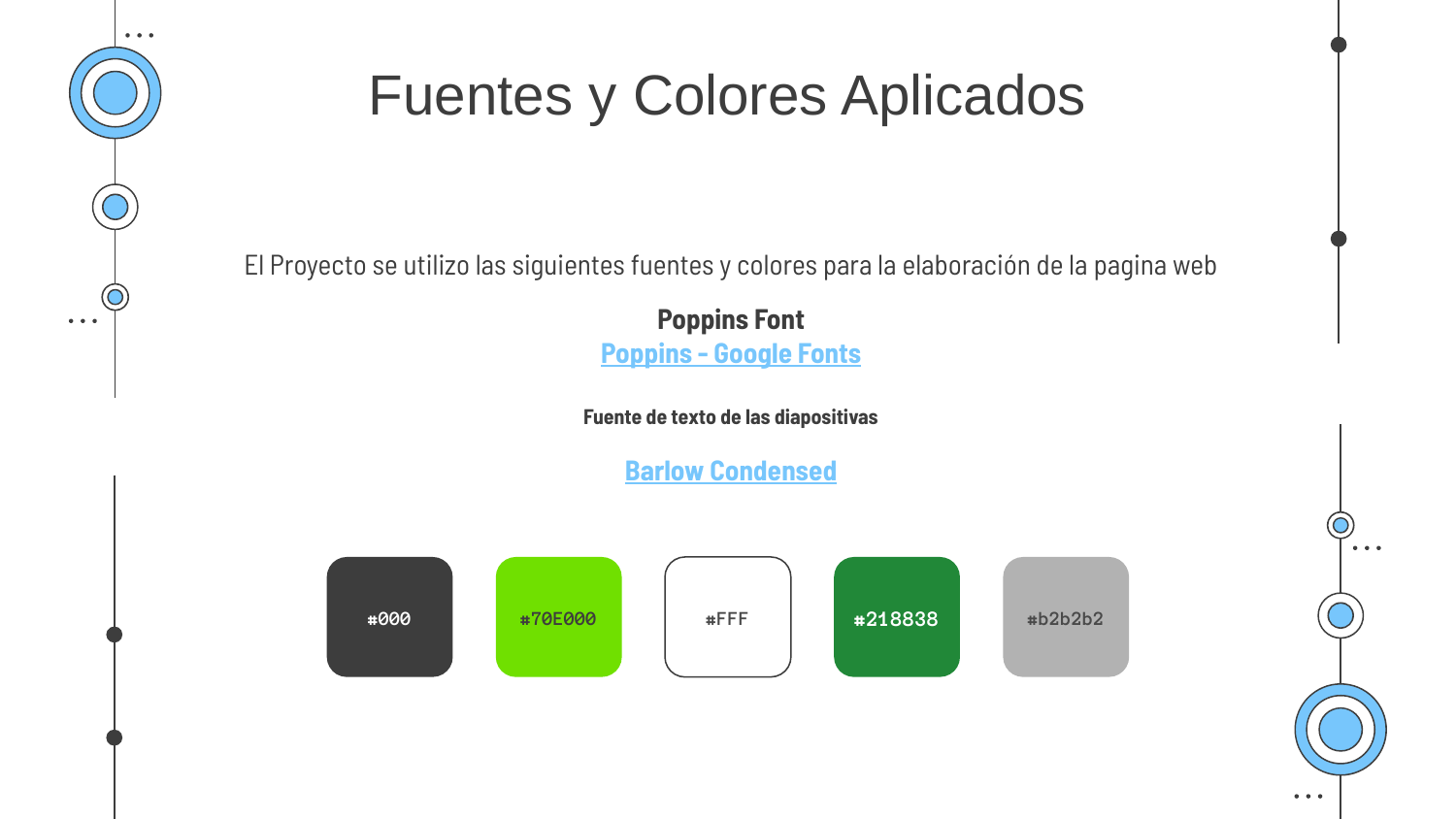

Fuentes y Colores Aplicados
El Proyecto se utilizo las siguientes fuentes y colores para la elaboración de la pagina web
Poppins Font
Poppins - Google Fonts

Fuente de texto de las diapositivas

Barlow Condensed

#000
#70E000
#FFF
#218838
#b2b2b2